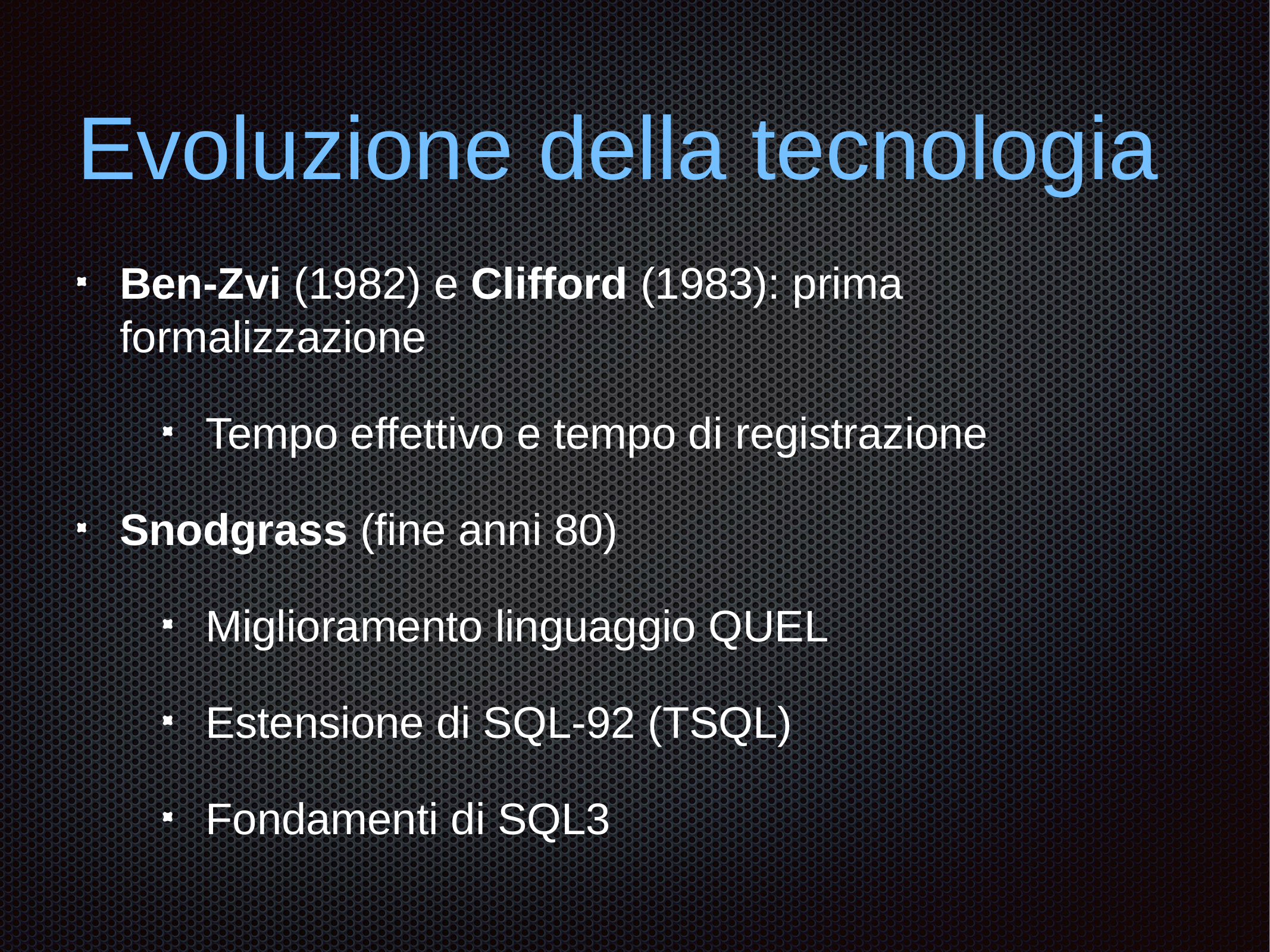

# Evoluzione della tecnologia
Ben-Zvi (1982) e Clifford (1983): prima formalizzazione
Tempo effettivo e tempo di registrazione
Snodgrass (fine anni 80)
Miglioramento linguaggio QUEL
Estensione di SQL-92 (TSQL)
Fondamenti di SQL3